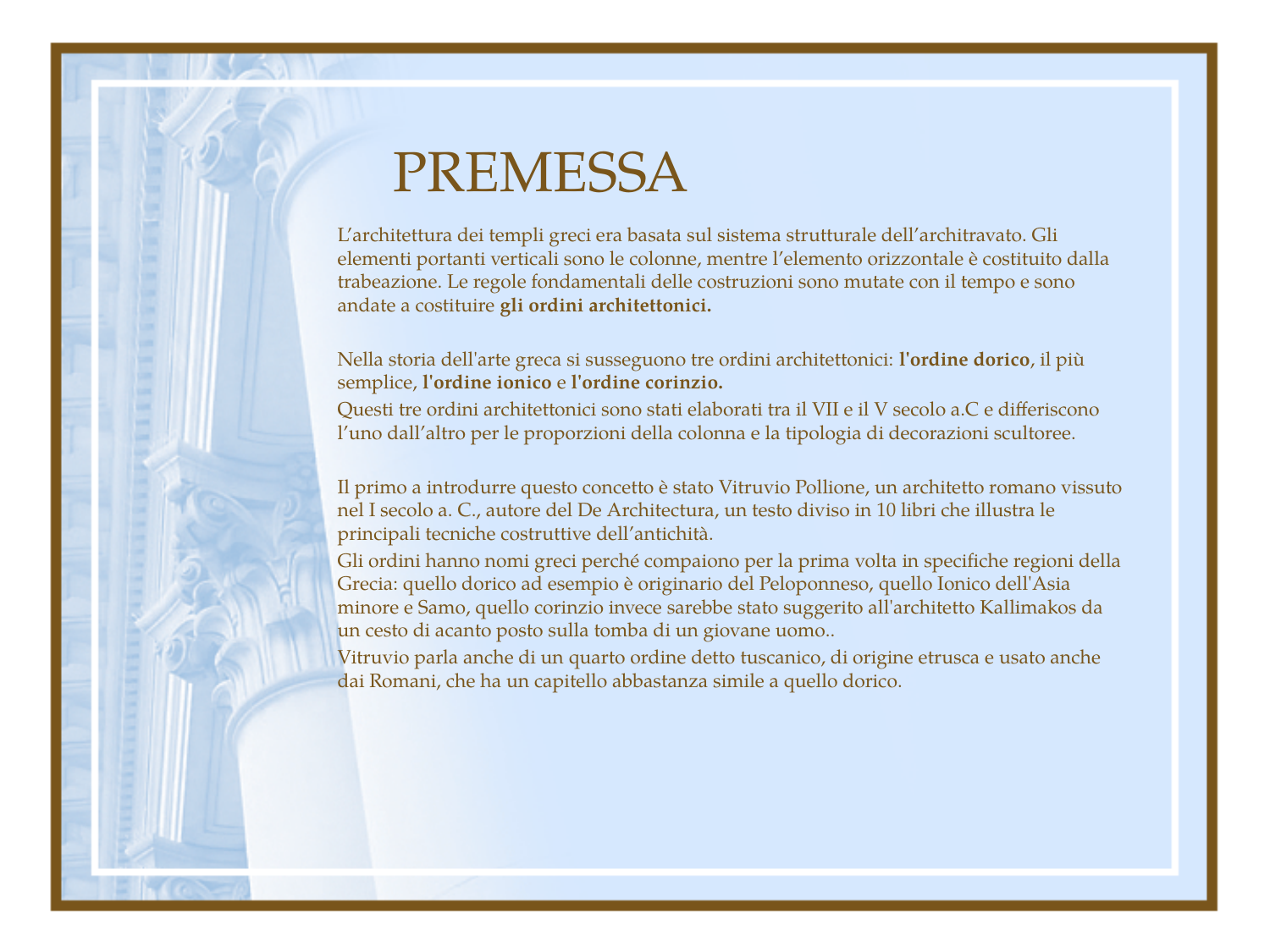

# PREMESSA
L’architettura dei templi greci era basata sul sistema strutturale dell’architravato. Gli elementi portanti verticali sono le colonne, mentre l’elemento orizzontale è costituito dalla trabeazione. Le regole fondamentali delle costruzioni sono mutate con il tempo e sono andate a costituire gli ordini architettonici.

Nella storia dell'arte greca si susseguono tre ordini architettonici: l'ordine dorico, il più semplice, l'ordine ionico e l'ordine corinzio.
Questi tre ordini architettonici sono stati elaborati tra il VII e il V secolo a.C e differiscono l’uno dall’altro per le proporzioni della colonna e la tipologia di decorazioni scultoree.

Il primo a introdurre questo concetto è stato Vitruvio Pollione, un architetto romano vissuto nel I secolo a. C., autore del De Architectura, un testo diviso in 10 libri che illustra le principali tecniche costruttive dell’antichità.
Gli ordini hanno nomi greci perché compaiono per la prima volta in specifiche regioni della Grecia: quello dorico ad esempio è originario del Peloponneso, quello Ionico dell'Asia minore e Samo, quello corinzio invece sarebbe stato suggerito all'architetto Kallimakos da un cesto di acanto posto sulla tomba di un giovane uomo..
Vitruvio parla anche di un quarto ordine detto tuscanico, di origine etrusca e usato anche dai Romani, che ha un capitello abbastanza simile a quello dorico.